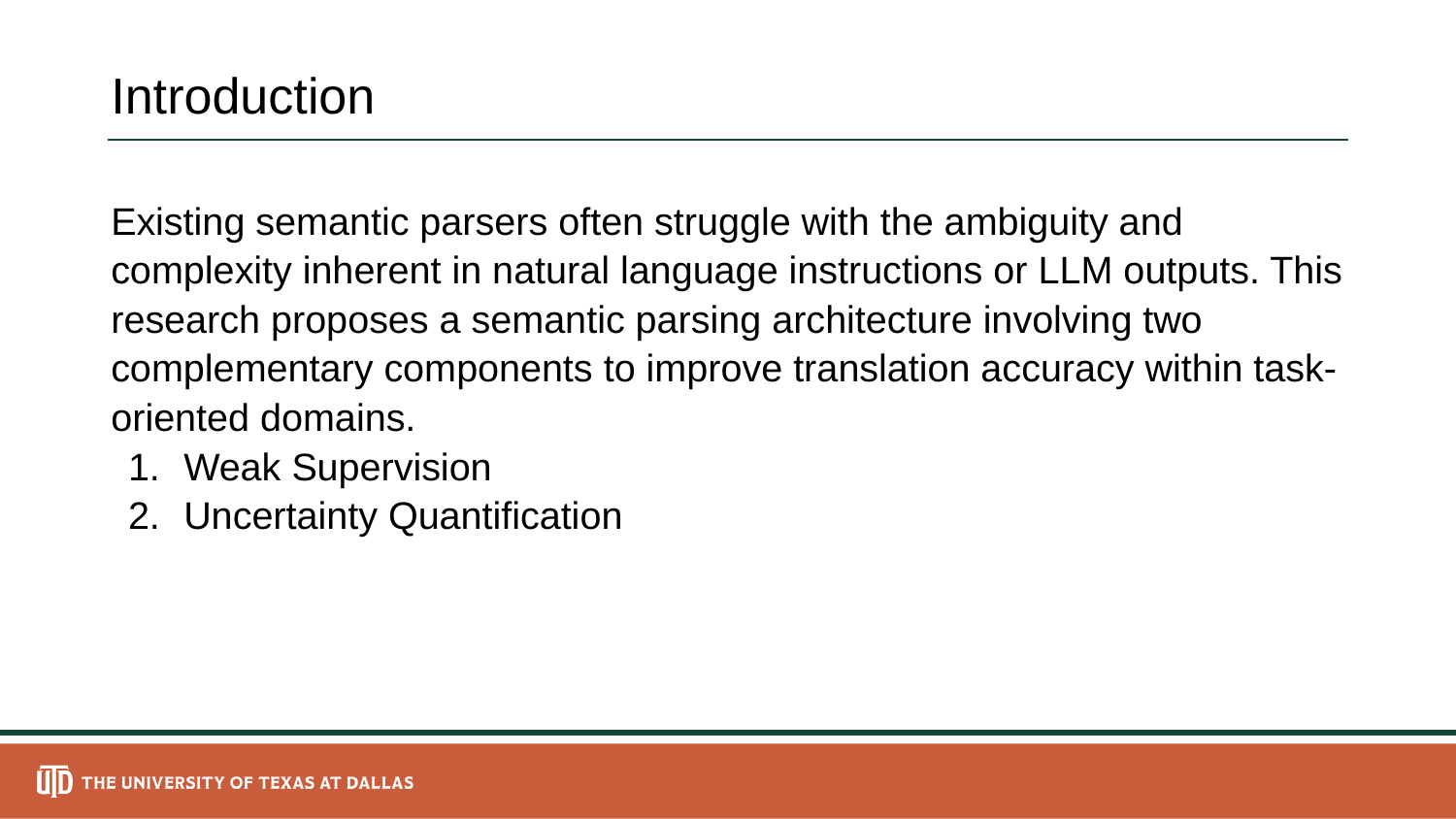

# Introduction
Existing semantic parsers often struggle with the ambiguity and complexity inherent in natural language instructions or LLM outputs. This research proposes a semantic parsing architecture involving two complementary components to improve translation accuracy within task-oriented domains.
Weak Supervision
Uncertainty Quantification